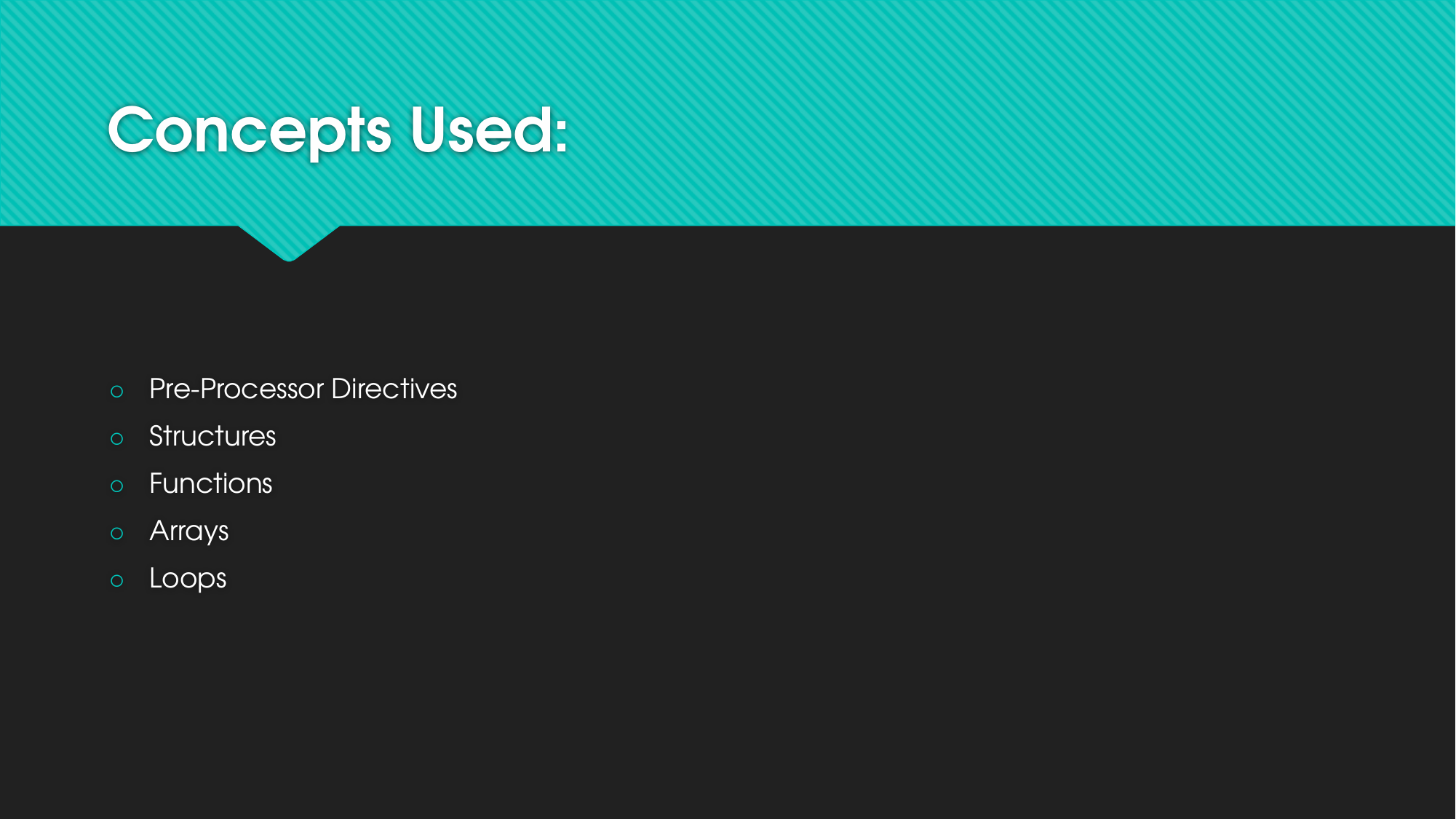

# Concepts Used:
Pre-Processor Directives
Structures
Functions
Arrays
Loops